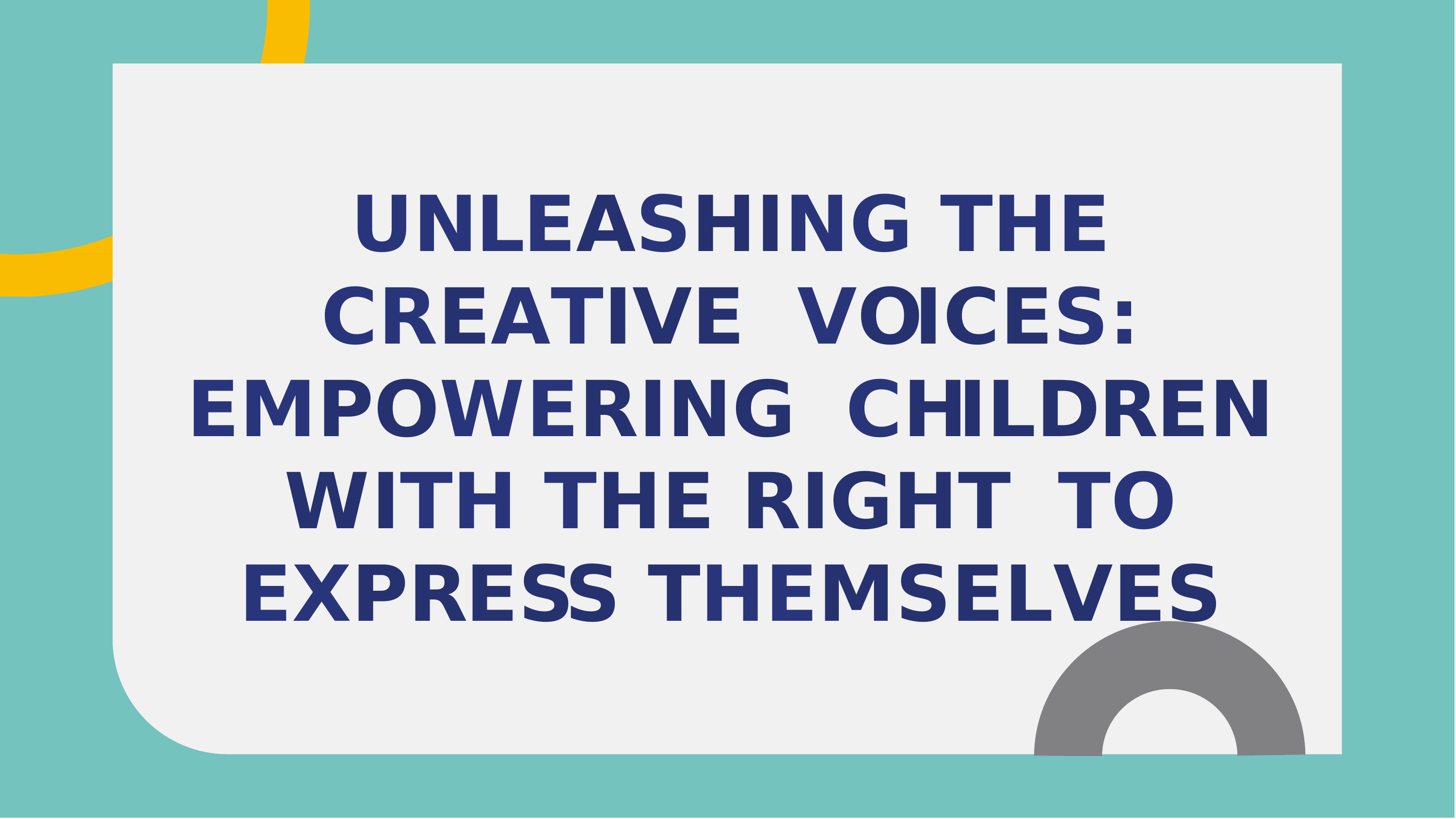

UNLEASHING THE CREATIVE  VOICES: EMPOWERING  CHILDREN WITH THE RIGHT  TO EXPRESS THEMSELVES